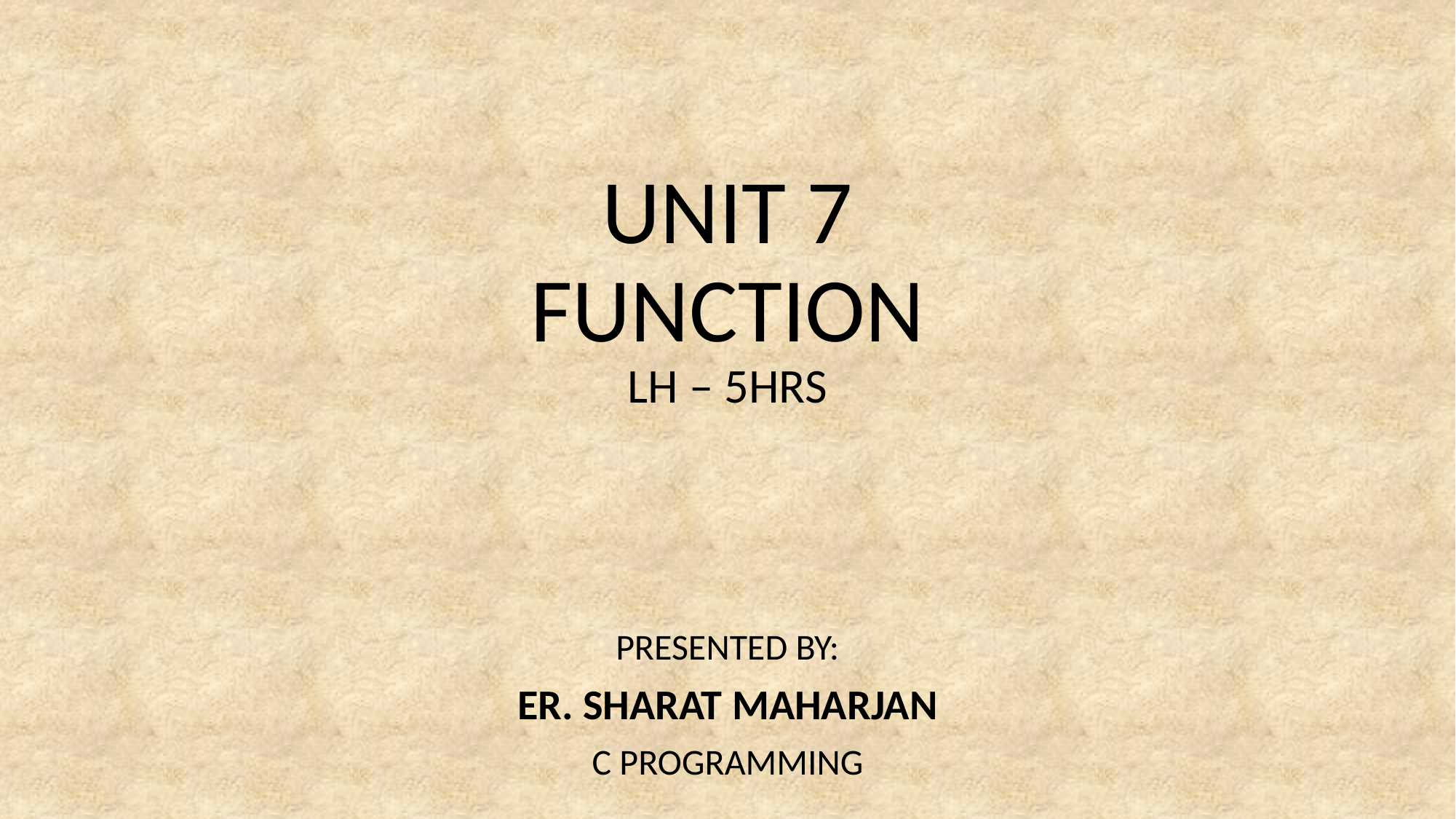

# UNIT 7 FUNCTION LH – 5HRS
PRESENTED BY:
ER. SHARAT MAHARJAN
C PROGRAMMING